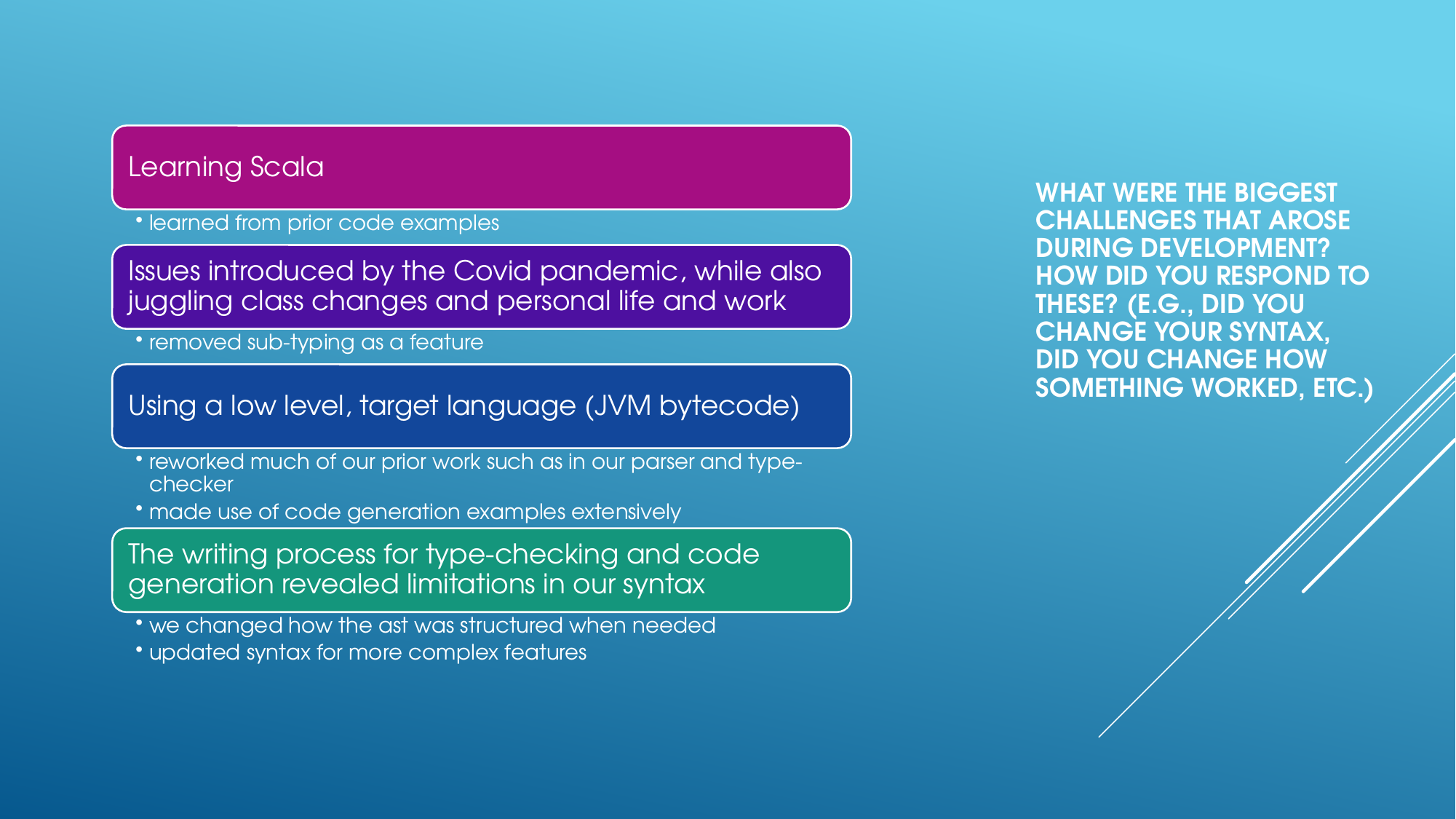

Learning Scala
learned from prior code examples
Issues introduced by the Covid pandemic, while also juggling class changes and personal life and work
removed sub-typing as a feature
Using a low level, target language (JVM bytecode)
reworked much of our prior work such as in our parser and type-checker
made use of code generation examples extensively
The writing process for type-checking and code generation revealed limitations in our syntax
we changed how the ast was structured when needed
updated syntax for more complex features
# What were the biggest challenges that arose during development? How did you respond to these? (e.g., did you change your syntax, did you change how something worked, etc.)